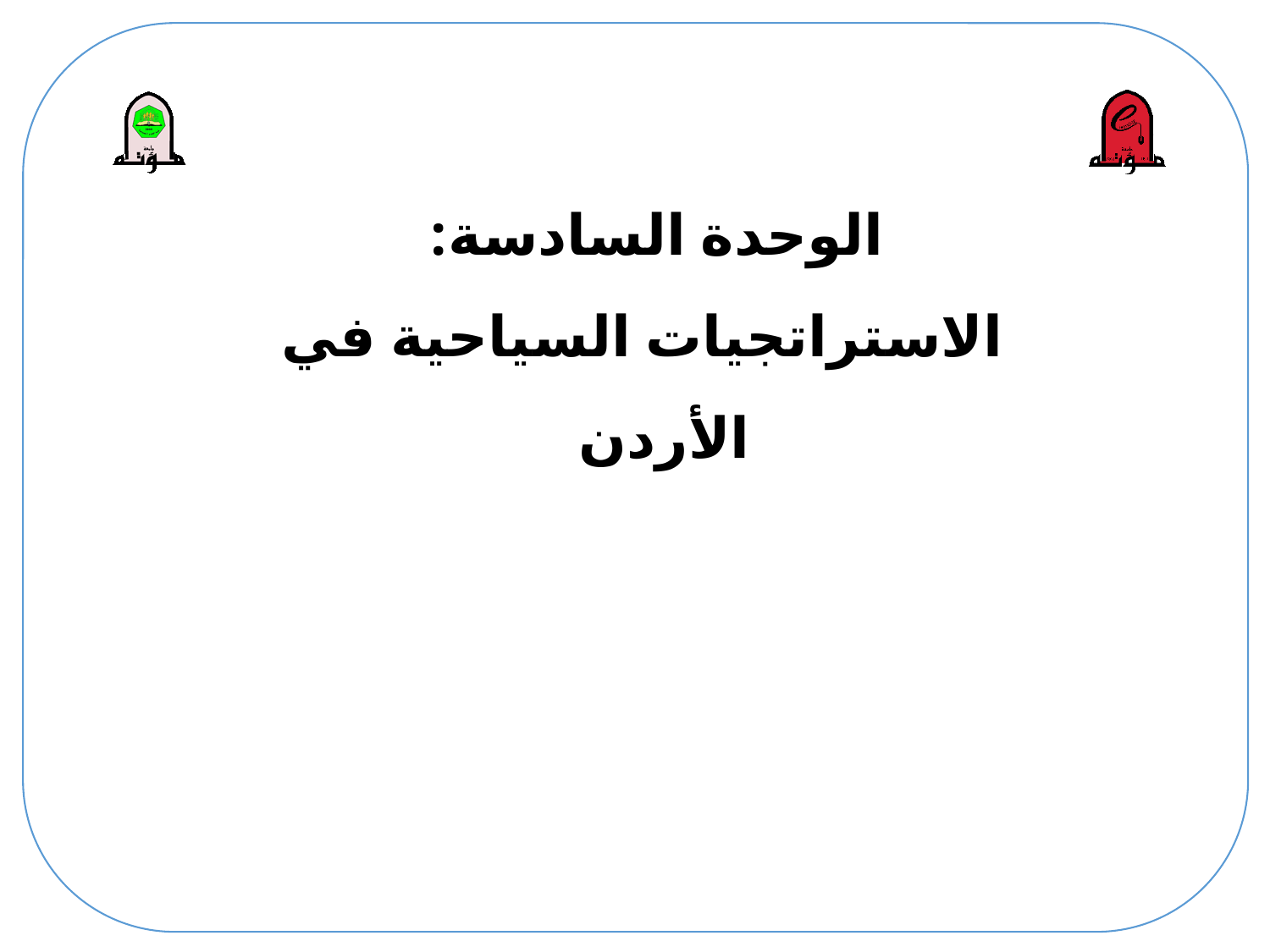

# الوحدة السادسة: الاستراتجيات السياحية في الأردن